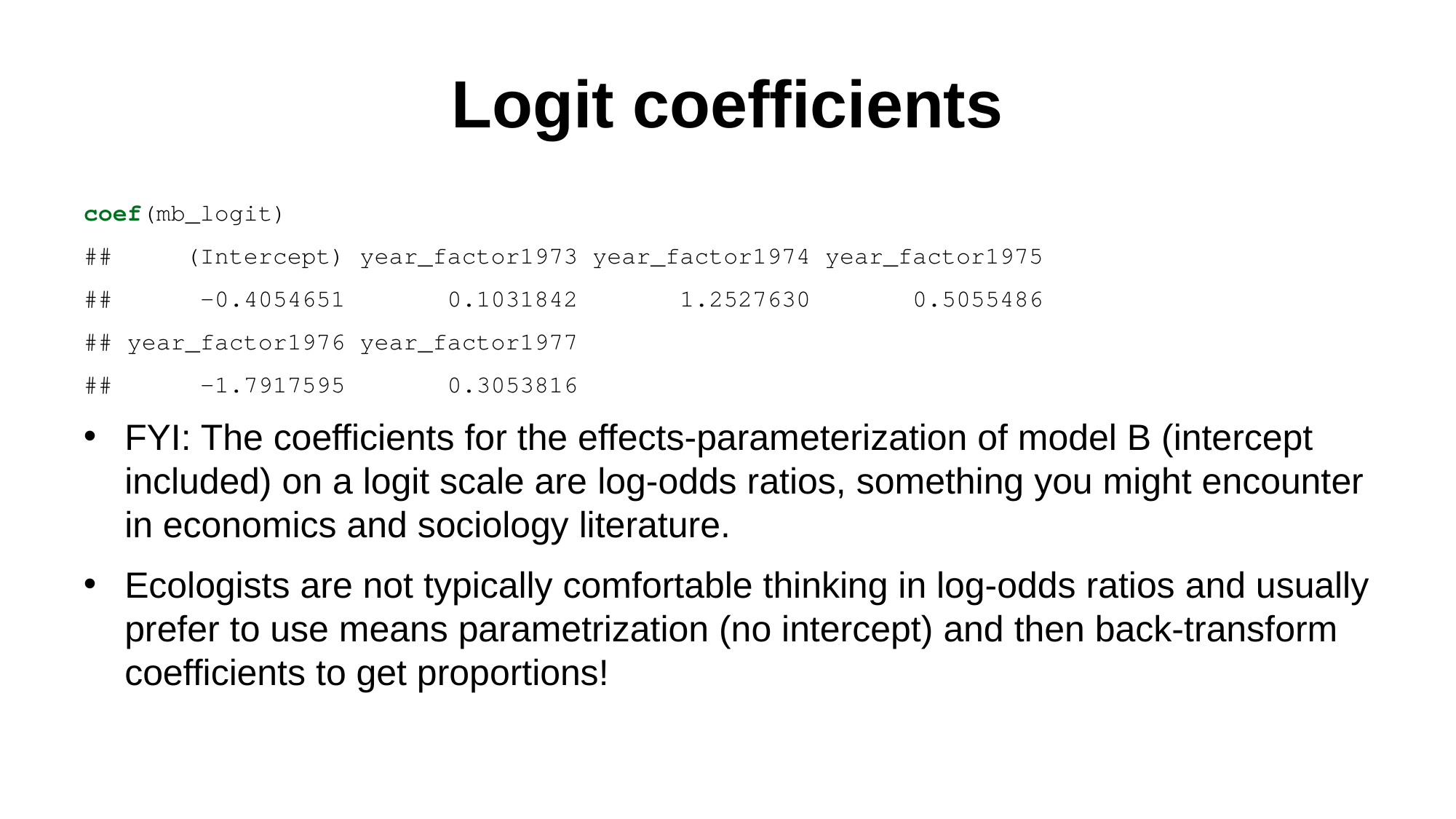

# Logit coefficients
coef(mb_logit)
##     (Intercept) year_factor1973 year_factor1974 year_factor1975
##      -0.4054651       0.1031842       1.2527630       0.5055486
## year_factor1976 year_factor1977
##      -1.7917595       0.3053816
FYI: The coefficients for the effects-parameterization of model B (intercept included) on a logit scale are log-odds ratios, something you might encounter in economics and sociology literature.
Ecologists are not typically comfortable thinking in log-odds ratios and usually prefer to use means parametrization (no intercept) and then back-transform coefficients to get proportions!